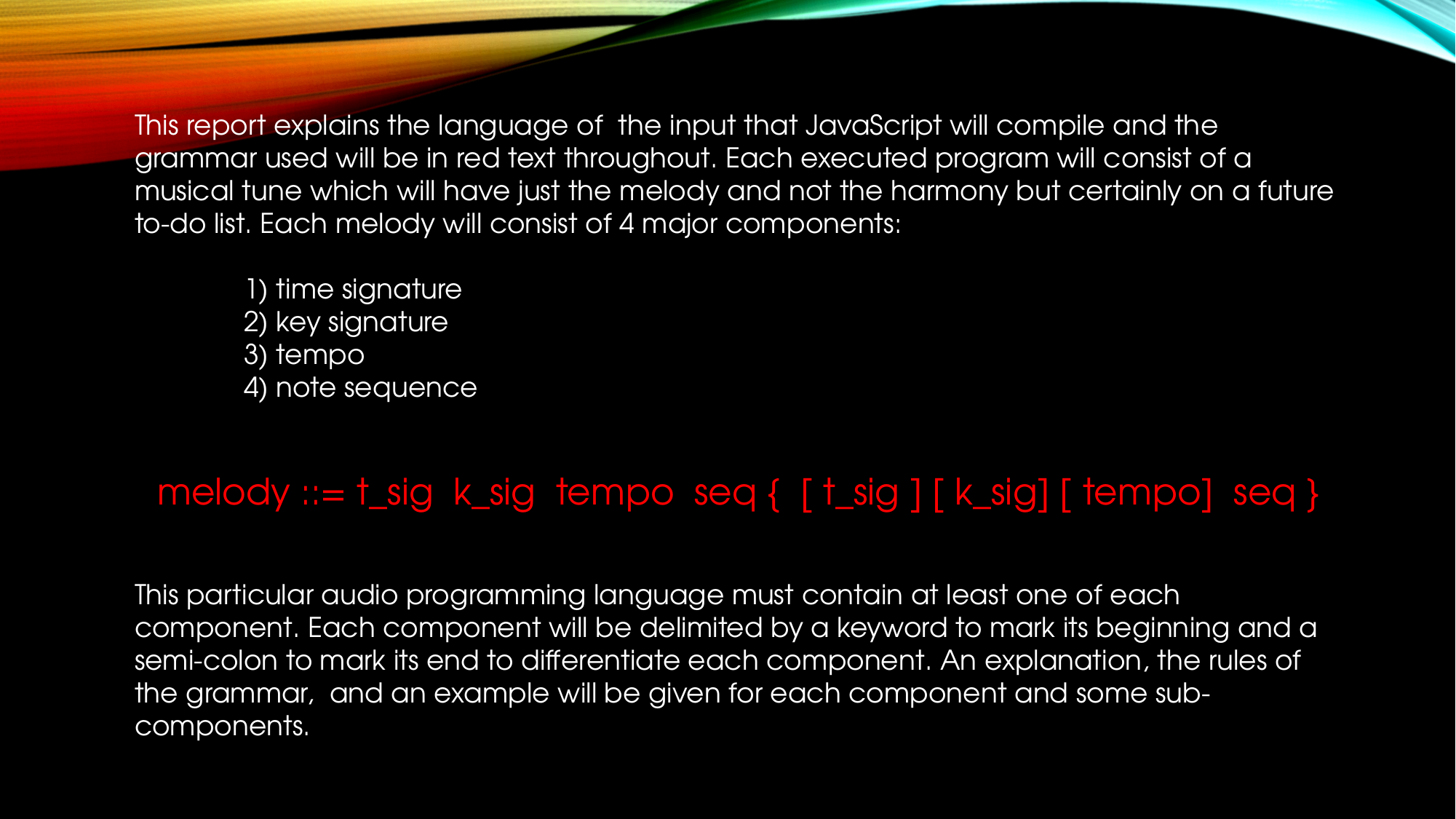

This report explains the language of  the input that JavaScript will compile and the grammar used will be in red text throughout. Each executed program will consist of a musical tune which will have just the melody and not the harmony but certainly on a future to-do list. Each melody will consist of 4 major components:

	1) time signature
	2) key signature
	3) tempo
	4) note sequence

   melody ::= t_sig  k_sig  tempo  seq {  [ t_sig ] [ k_sig] [ tempo]  seq }

This particular audio programming language must contain at least one of each component. Each component will be delimited by a keyword to mark its beginning and a semi-colon to mark its end to differentiate each component. An explanation, the rules of the grammar,  and an example will be given for each component and some sub-components.